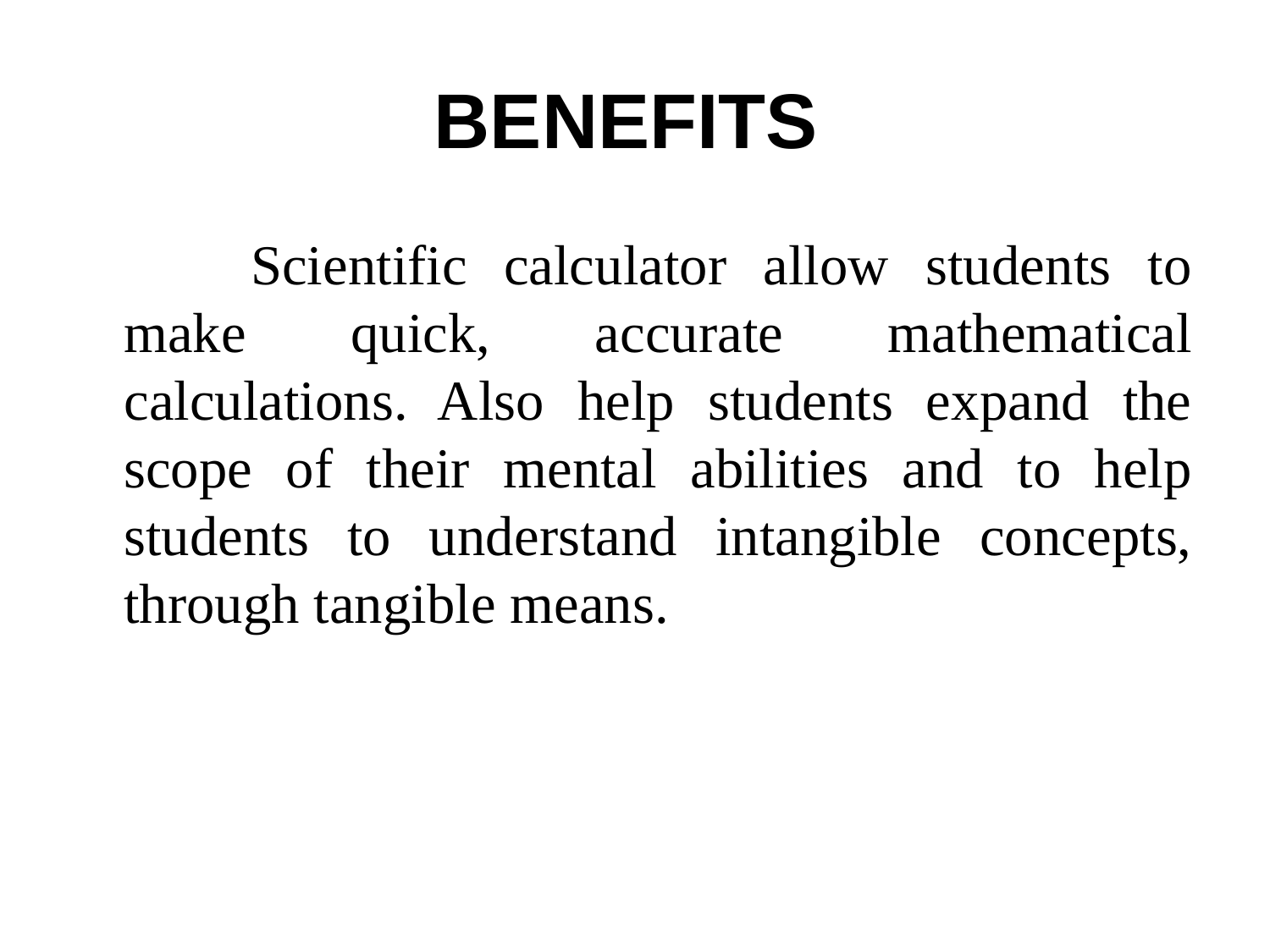

# BENEFITS
		Scientific calculator allow students to make quick, accurate mathematical calculations. Also help students expand the scope of their mental abilities and to help students to understand intangible concepts, through tangible means.